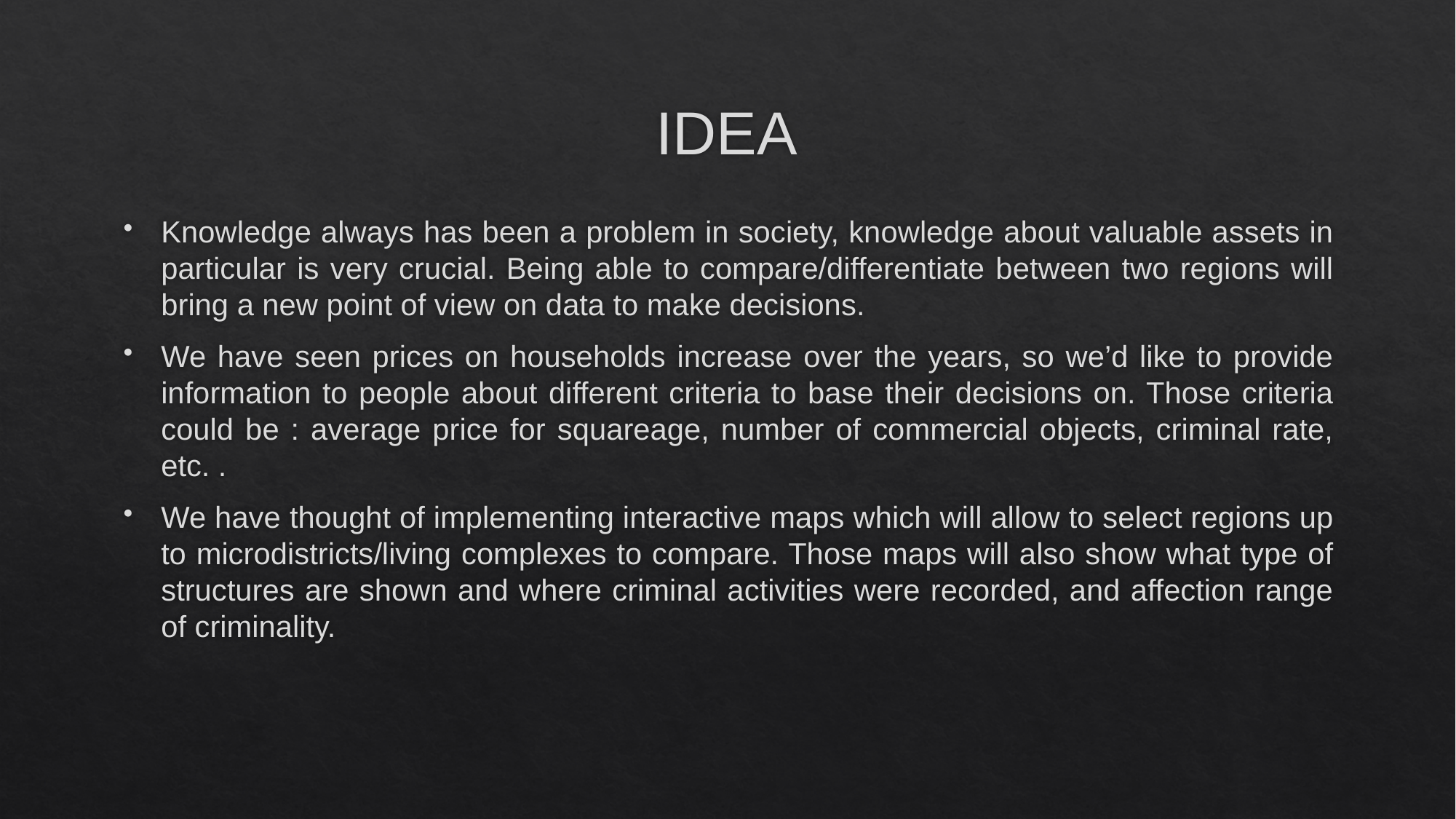

# IDEA
Knowledge always has been a problem in society, knowledge about valuable assets in particular is very crucial. Being able to compare/differentiate between two regions will bring a new point of view on data to make decisions.
We have seen prices on households increase over the years, so we’d like to provide information to people about different criteria to base their decisions on. Those criteria could be : average price for squareage, number of commercial objects, criminal rate, etc. .
We have thought of implementing interactive maps which will allow to select regions up to microdistricts/living complexes to compare. Those maps will also show what type of structures are shown and where criminal activities were recorded, and affection range of criminality.